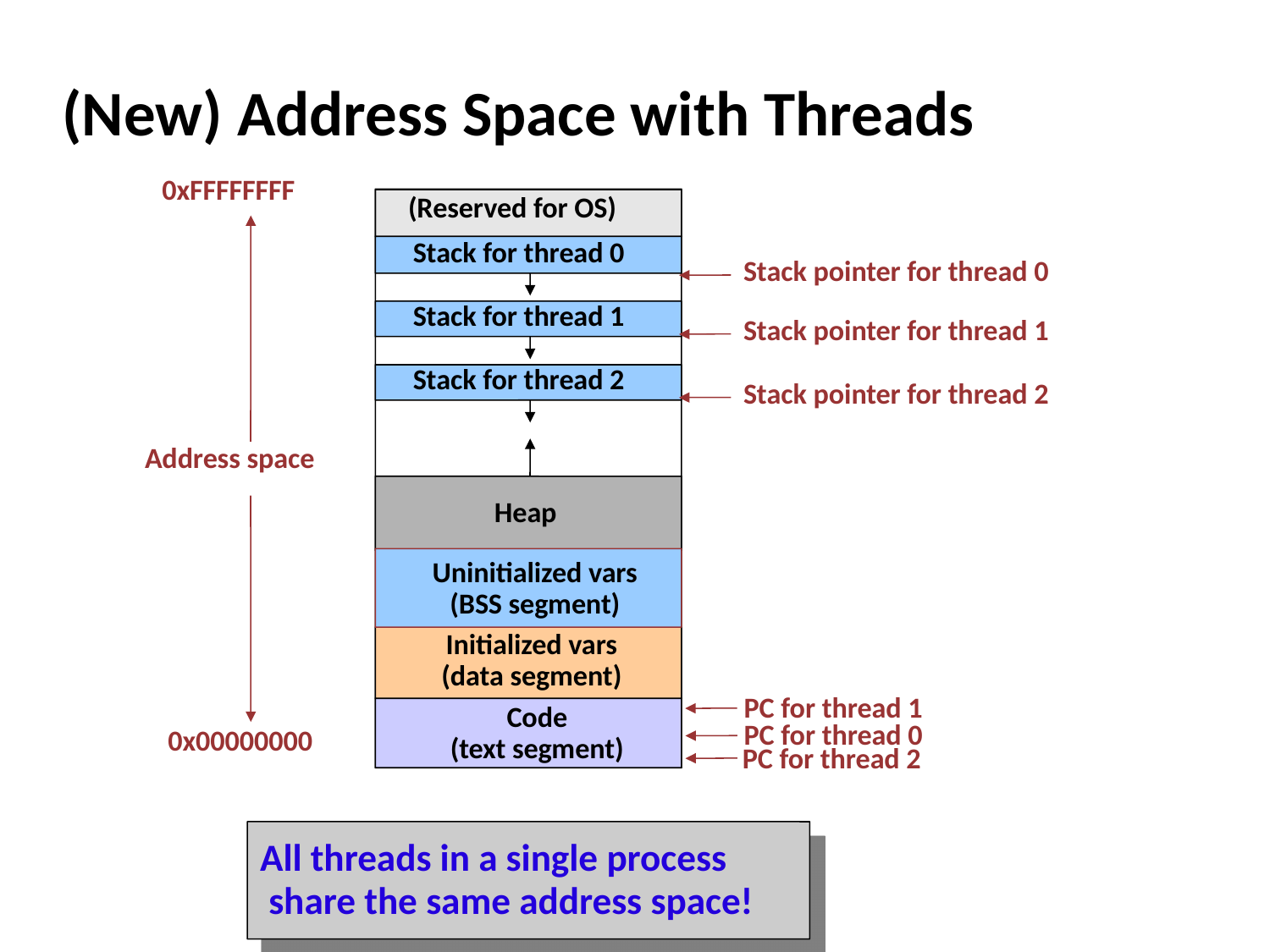

# (New) Address Space with Threads
0xFFFFFFFF

(Reserved for OS)‏

Stack for thread 0
Stack pointer for thread 0

Stack for thread 1

Stack pointer for thread 1

Stack for thread 2

Stack pointer for thread 2

Address space

Heap

Uninitialized vars
(BSS segment)‏

Initialized vars
(data segment)‏
PC for thread 1

Code
(text segment)‏

PC for thread 0
0x00000000

PC for thread 2

All threads in a single process
 share the same address space!